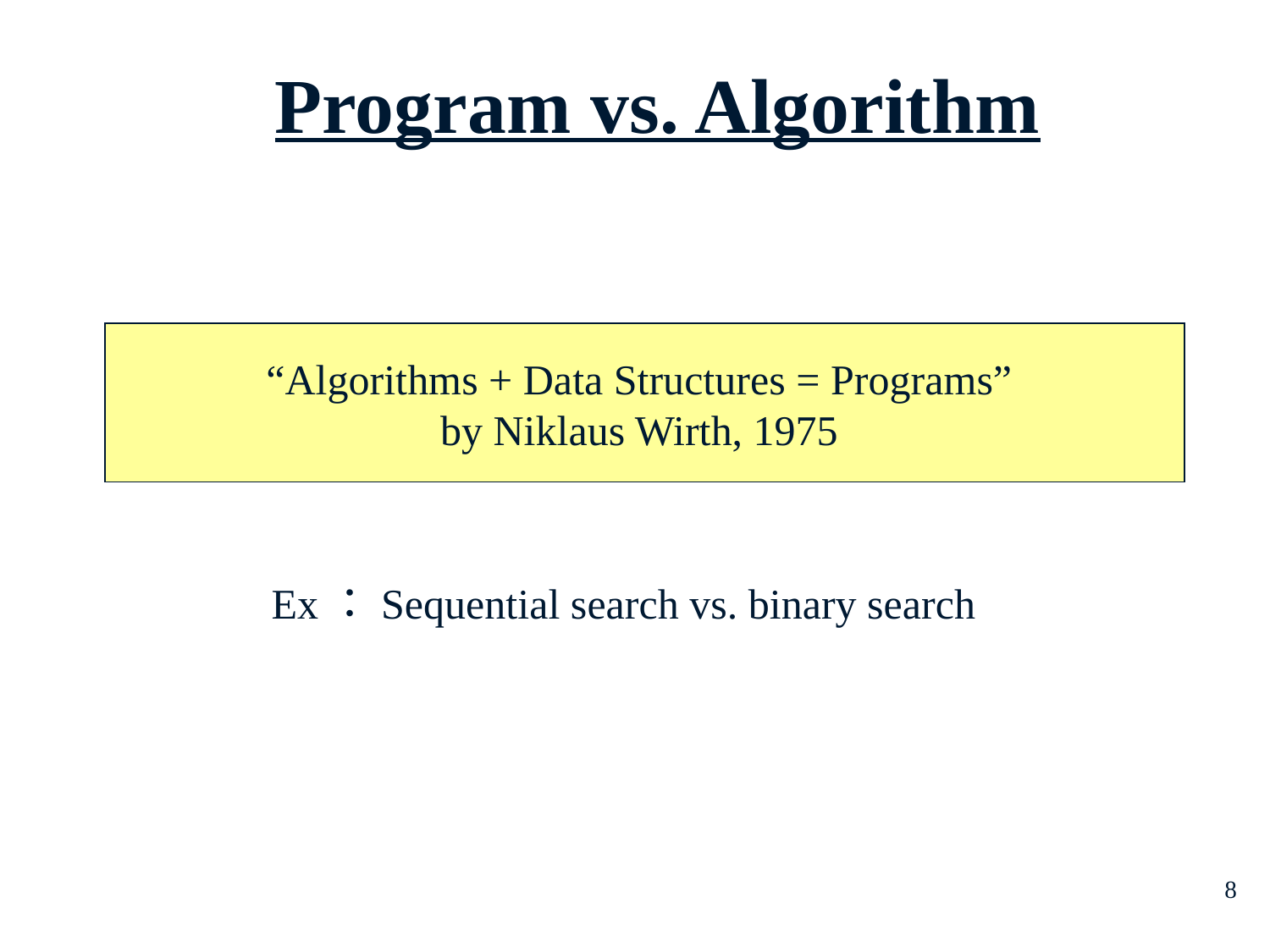

# Program vs. Algorithm
“Algorithms + Data Structures = Programs”
by Niklaus Wirth, 1975
Ex：Sequential search vs. binary search
8